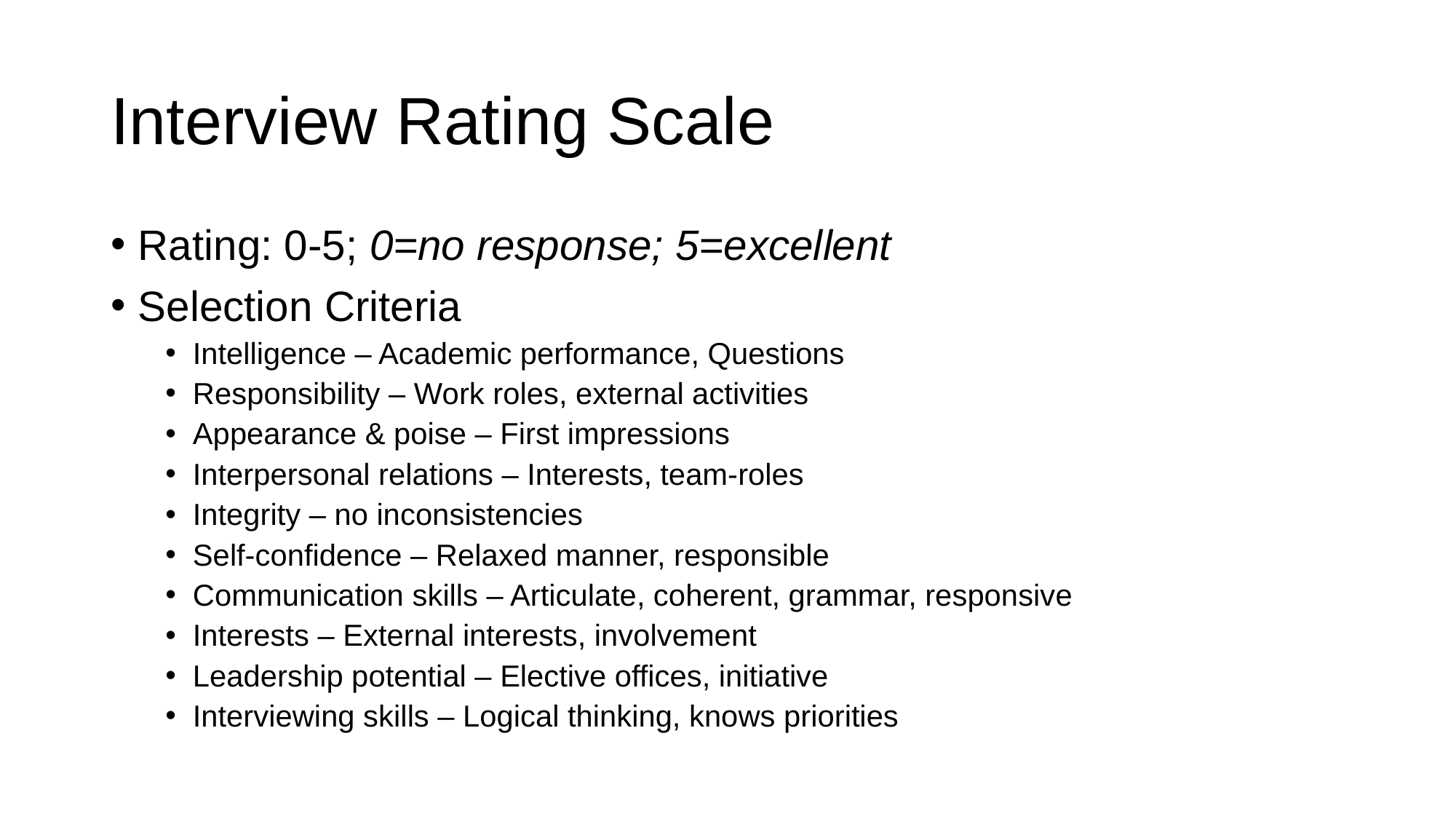

# Interview Rating Scale
Rating: 0-5; 0=no response; 5=excellent
Selection Criteria
Intelligence – Academic performance, Questions
Responsibility – Work roles, external activities
Appearance & poise – First impressions
Interpersonal relations – Interests, team-roles
Integrity – no inconsistencies
Self-confidence – Relaxed manner, responsible
Communication skills – Articulate, coherent, grammar, responsive
Interests – External interests, involvement
Leadership potential – Elective offices, initiative
Interviewing skills – Logical thinking, knows priorities